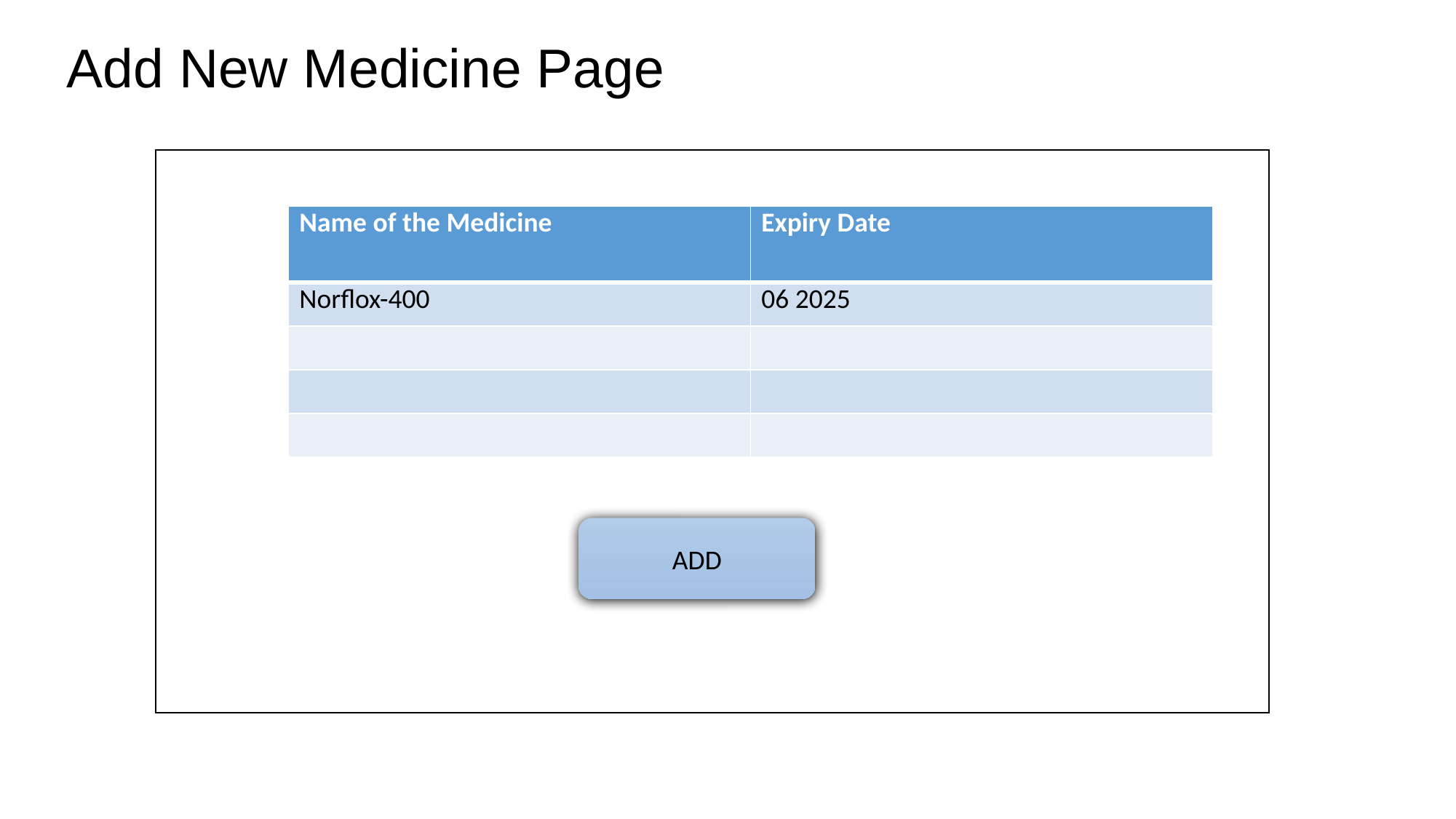

Add New Medicine Page

| Name of the Medicine | Expiry Date |
| --- | --- |
| Norflox-400 | 06 2025 |
|  |  |
|  |  |
|  |  |
ADD